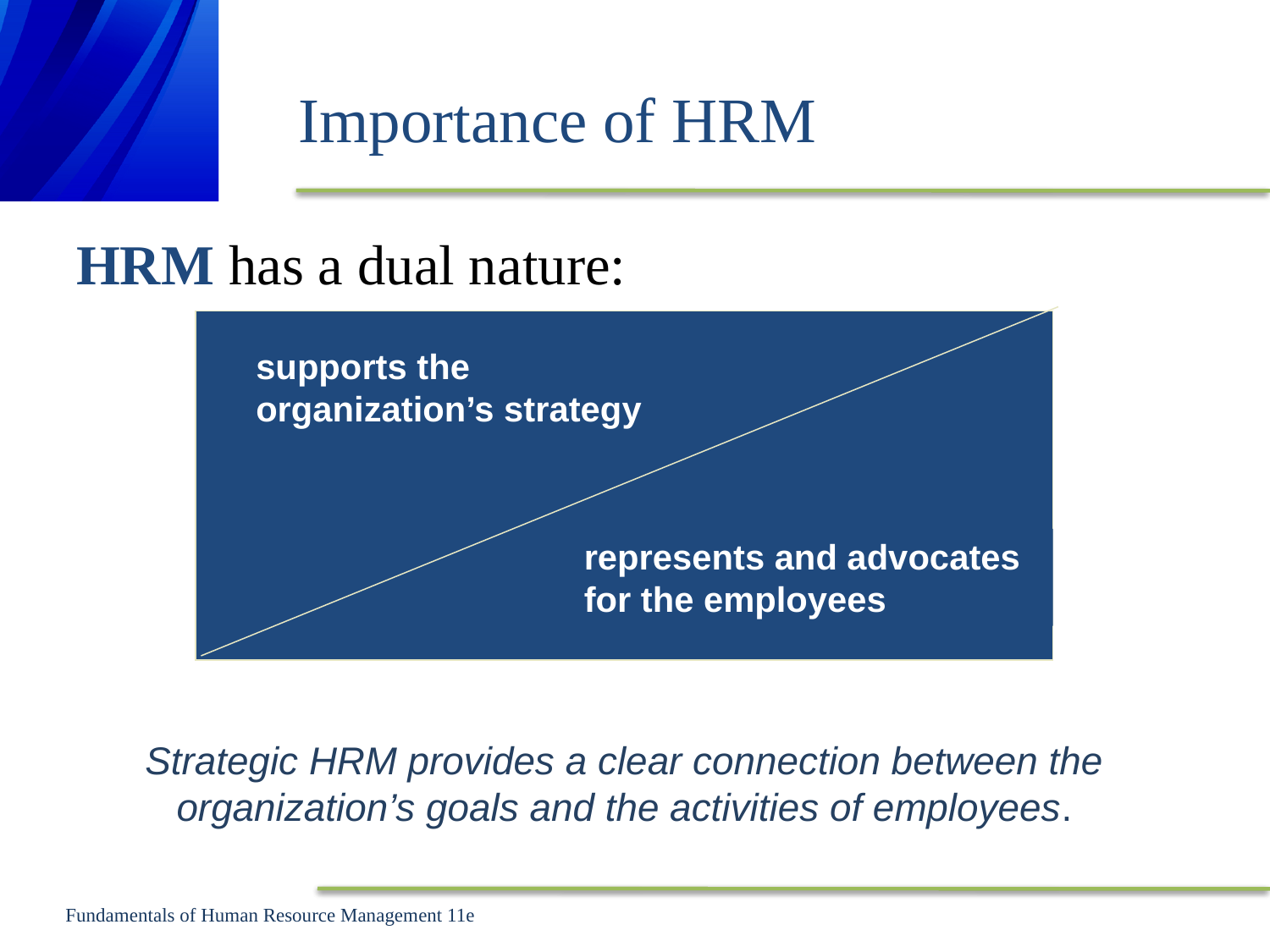

# Importance of HRM
HRM has a dual nature:

supports the organization’s strategy
represents and advocates for the employees
Strategic HRM provides a clear connection between the organization’s goals and the activities of employees.
Fundamentals of Human Resource Management 11e